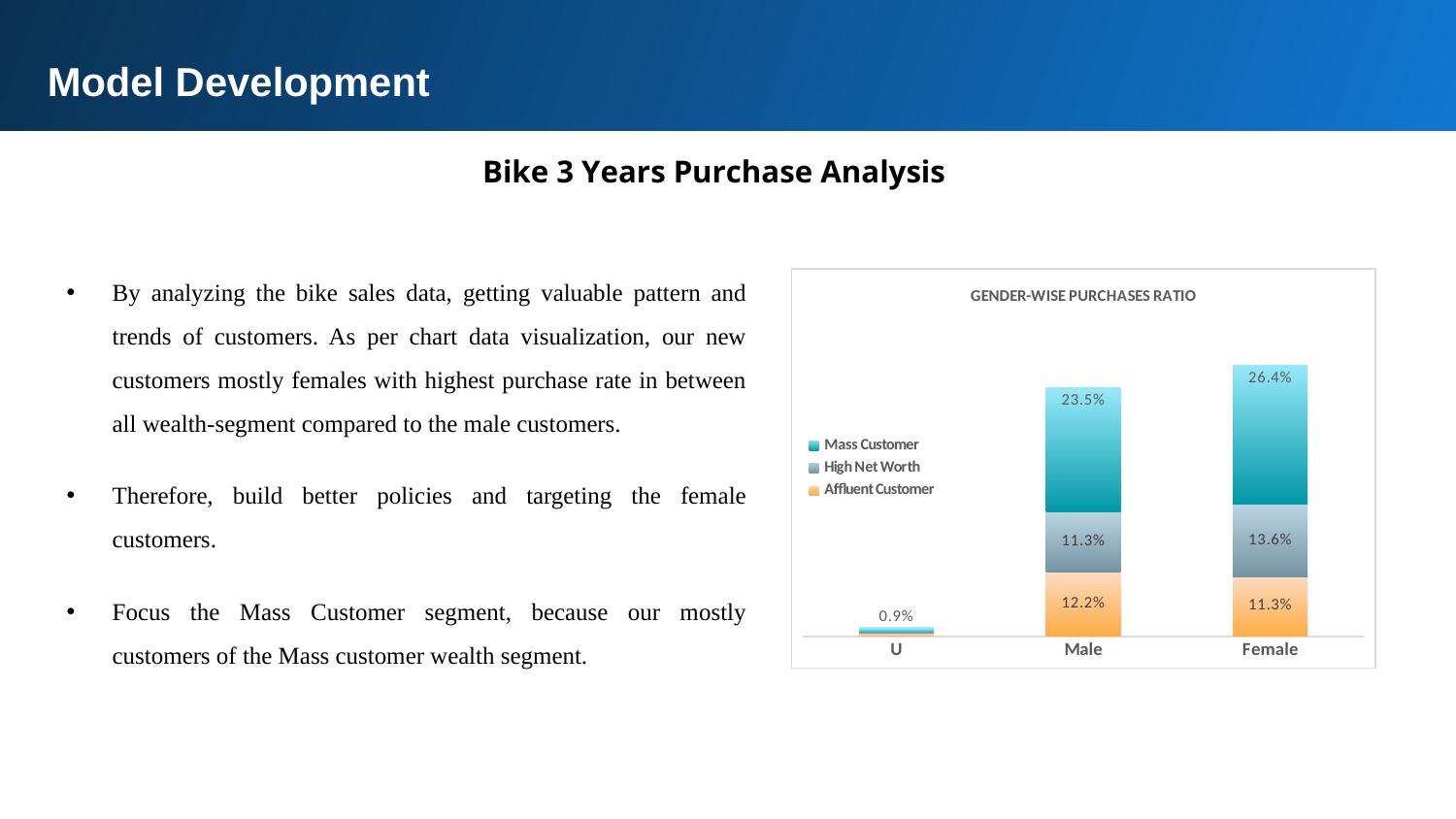

Model Development
Bike 3 Years Purchase Analysis
By analyzing the bike sales data, getting valuable pattern and trends of customers. As per chart data visualization, our new customers mostly females with highest purchase rate in between all wealth-segment compared to the male customers.

Therefore, build better policies and targeting the female customers.

Focus the Mass Customer segment, because our mostly customers of the Mass customer wealth segment.

### Chart: GENDER-WISE PURCHASES RATIO

| Category | Affluent Customer | High Net Worth | Mass Customer |
|---|---|---|---|
| U | 0.006 | 0.002 | 0.009 |
| Male | 0.122 | 0.113 | 0.235 |
| Female | 0.113 | 0.136 | 0.264 |